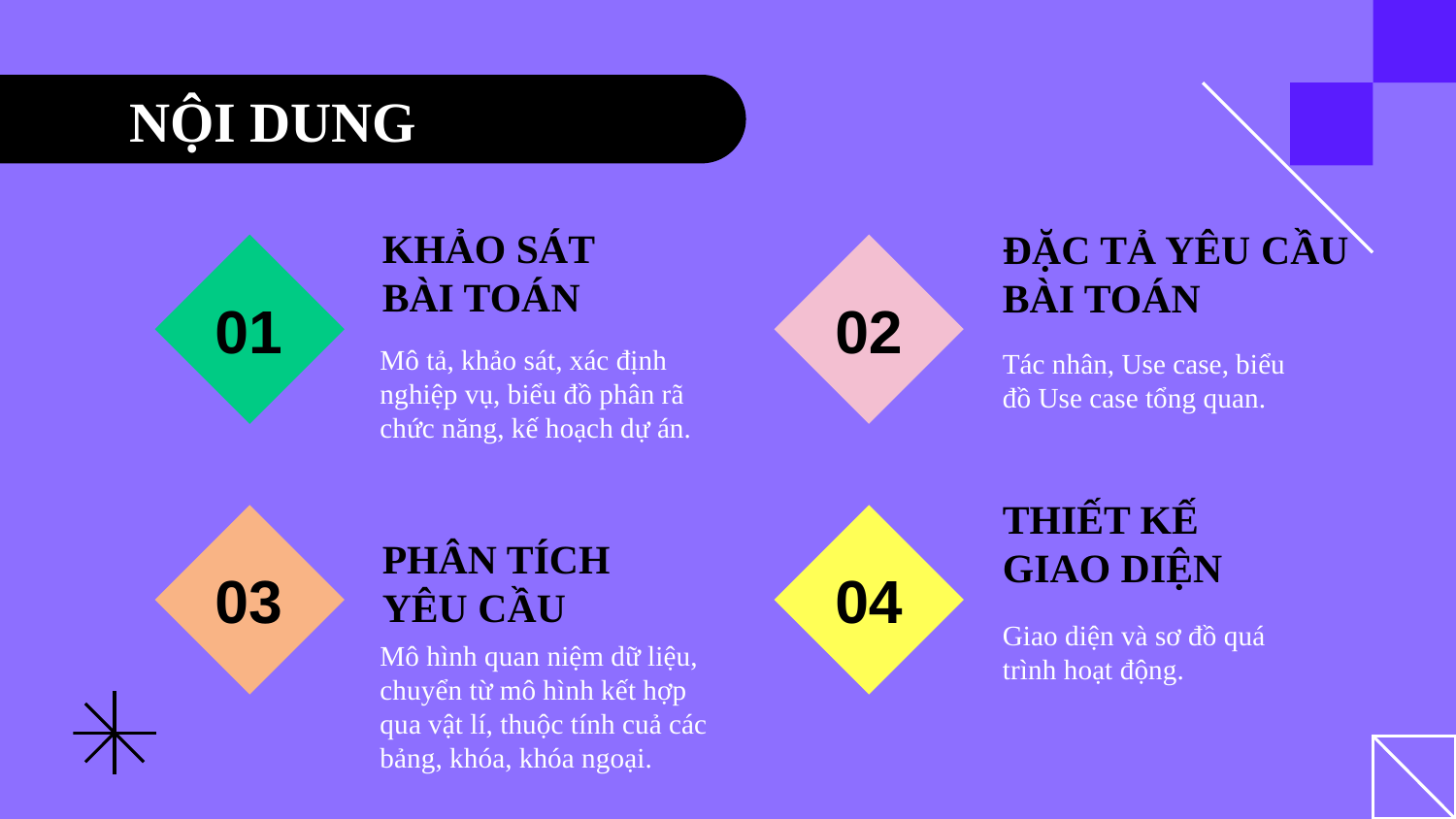

# NỘI DUNG
KHẢO SÁT BÀI TOÁN
ĐẶC TẢ YÊU CẦU BÀI TOÁN

01
02
Tác nhân, Use case, biểu đồ Use case tổng quan.
Mô tả, khảo sát, xác định nghiệp vụ, biểu đồ phân rã chức năng, kế hoạch dự án.

THIẾT KẾ GIAO DIỆN

03
PHÂN TÍCH YÊU CẦU
04
Giao diện và sơ đồ quá trình hoạt động.
Mô hình quan niệm dữ liệu, chuyển từ mô hình kết hợp qua vật lí, thuộc tính cuả các bảng, khóa, khóa ngoại.